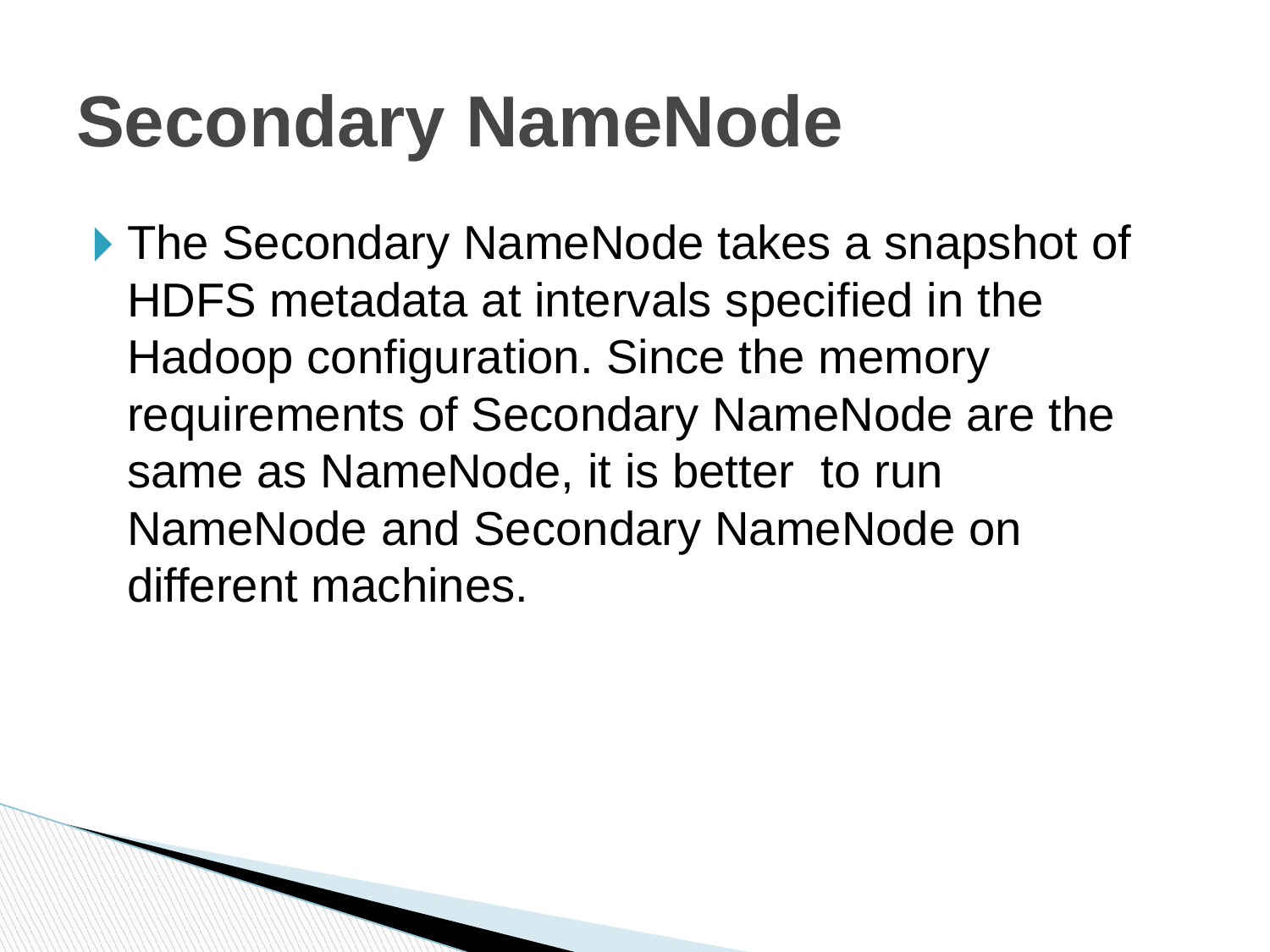

# Secondary NameNode
The Secondary NameNode takes a snapshot of HDFS metadata at intervals specified in the Hadoop configuration. Since the memory requirements of Secondary NameNode are the same as NameNode, it is better  to run NameNode and Secondary NameNode on different machines.